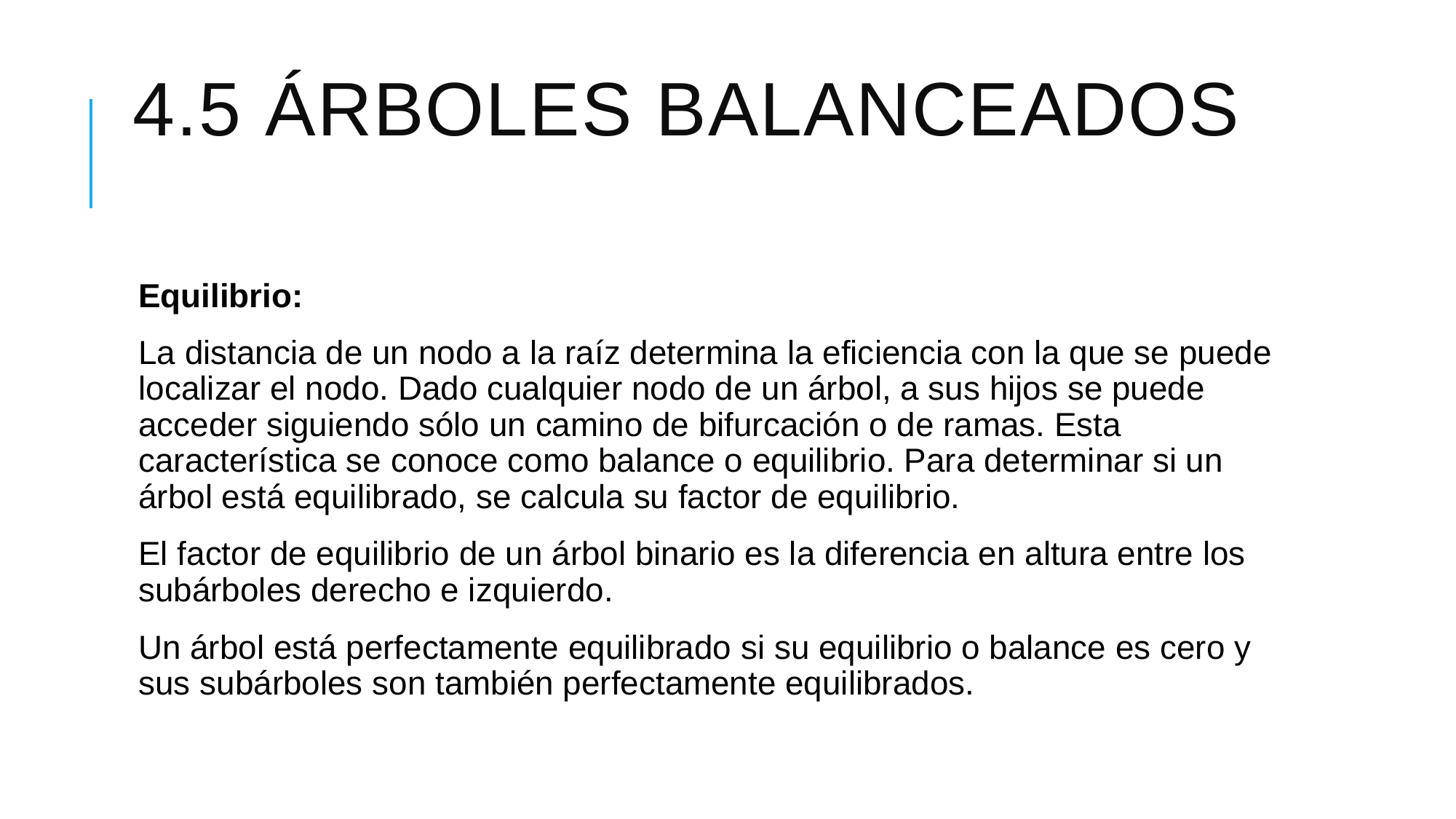

# 4.5 ÁRBOLES BALANCEADOS
Equilibrio:
La distancia de un nodo a la raíz determina la eficiencia con la que se puede localizar el nodo. Dado cualquier nodo de un árbol, a sus hijos se puede acceder siguiendo sólo un camino de bifurcación o de ramas. Esta característica se conoce como balance o equilibrio. Para determinar si un árbol está equilibrado, se calcula su factor de equilibrio.
El factor de equilibrio de un árbol binario es la diferencia en altura entre los subárboles derecho e izquierdo.
Un árbol está perfectamente equilibrado si su equilibrio o balance es cero y sus subárboles son también perfectamente equilibrados.